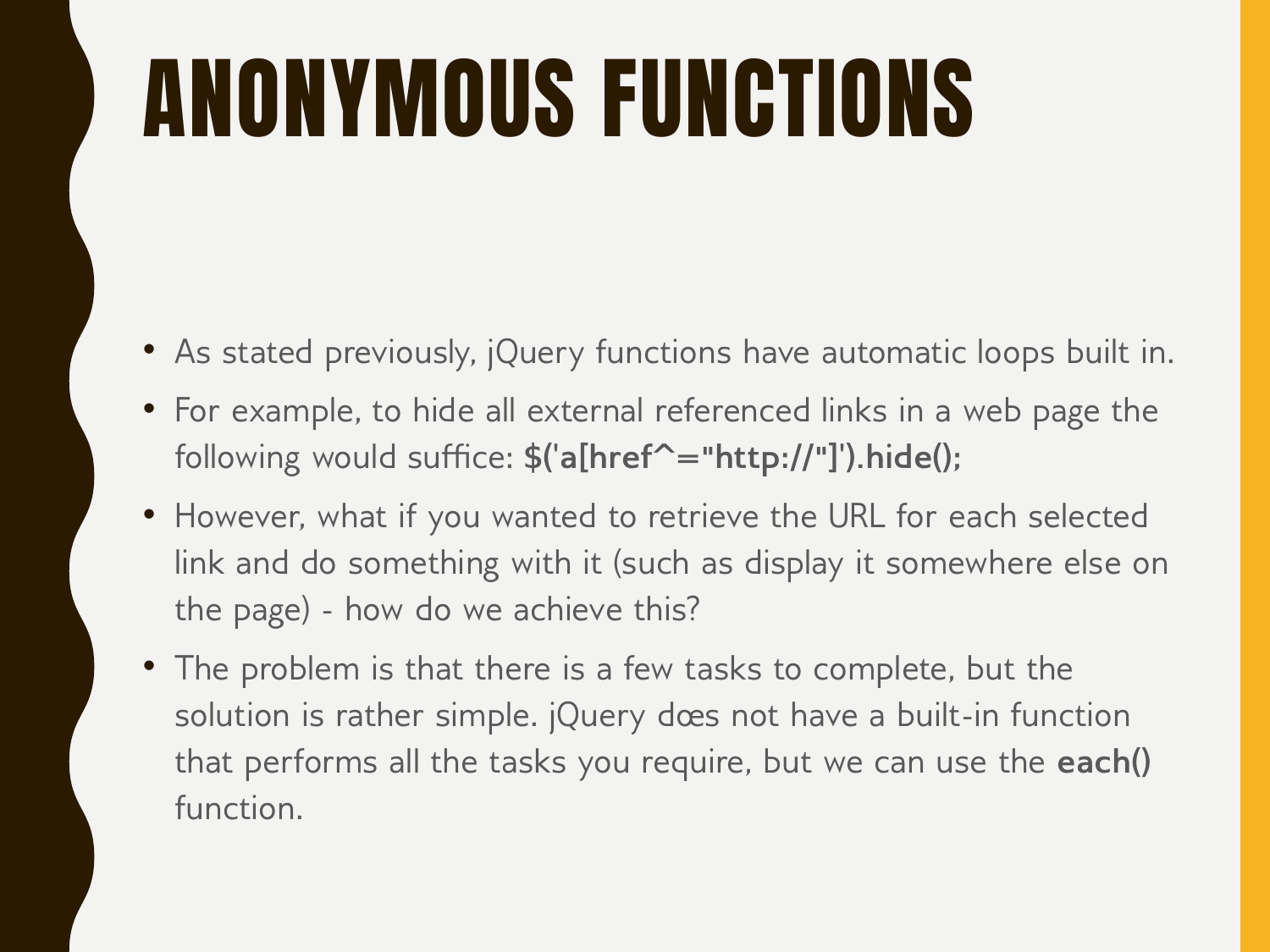

# Anonymous functions
As stated previously, jQuery functions have automatic loops built in.
For example, to hide all external referenced links in a web page the following would suffice: $('a[href^="http://"]').hide();
However, what if you wanted to retrieve the URL for each selected link and do something with it (such as display it somewhere else on the page) - how do we achieve this?
The problem is that there is a few tasks to complete, but the solution is rather simple. jQuery does not have a built-in function that performs all the tasks you require, but we can use the each() function.